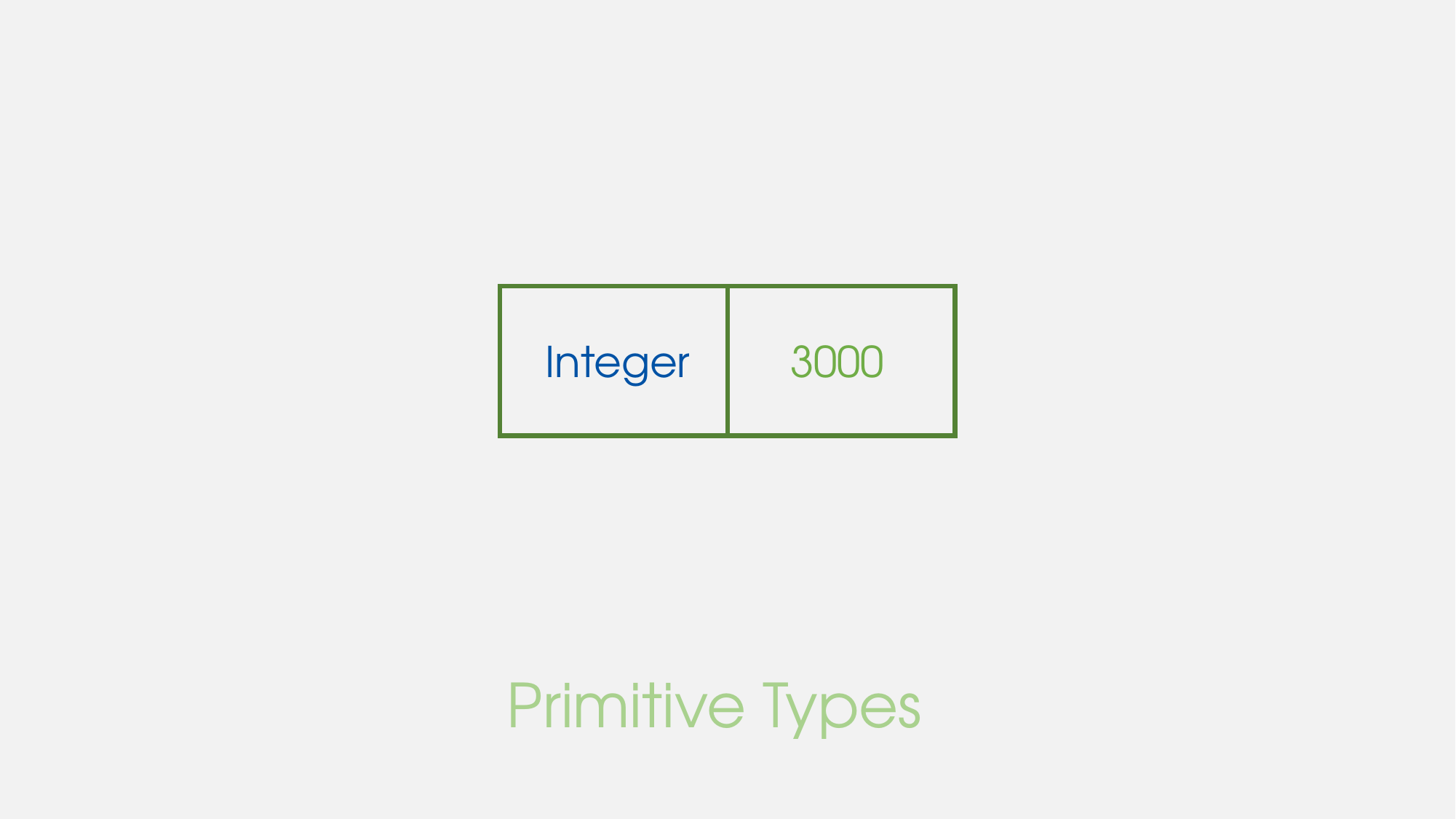

Number
21.7

Integer
3000

Boolean
true
Primitive Types